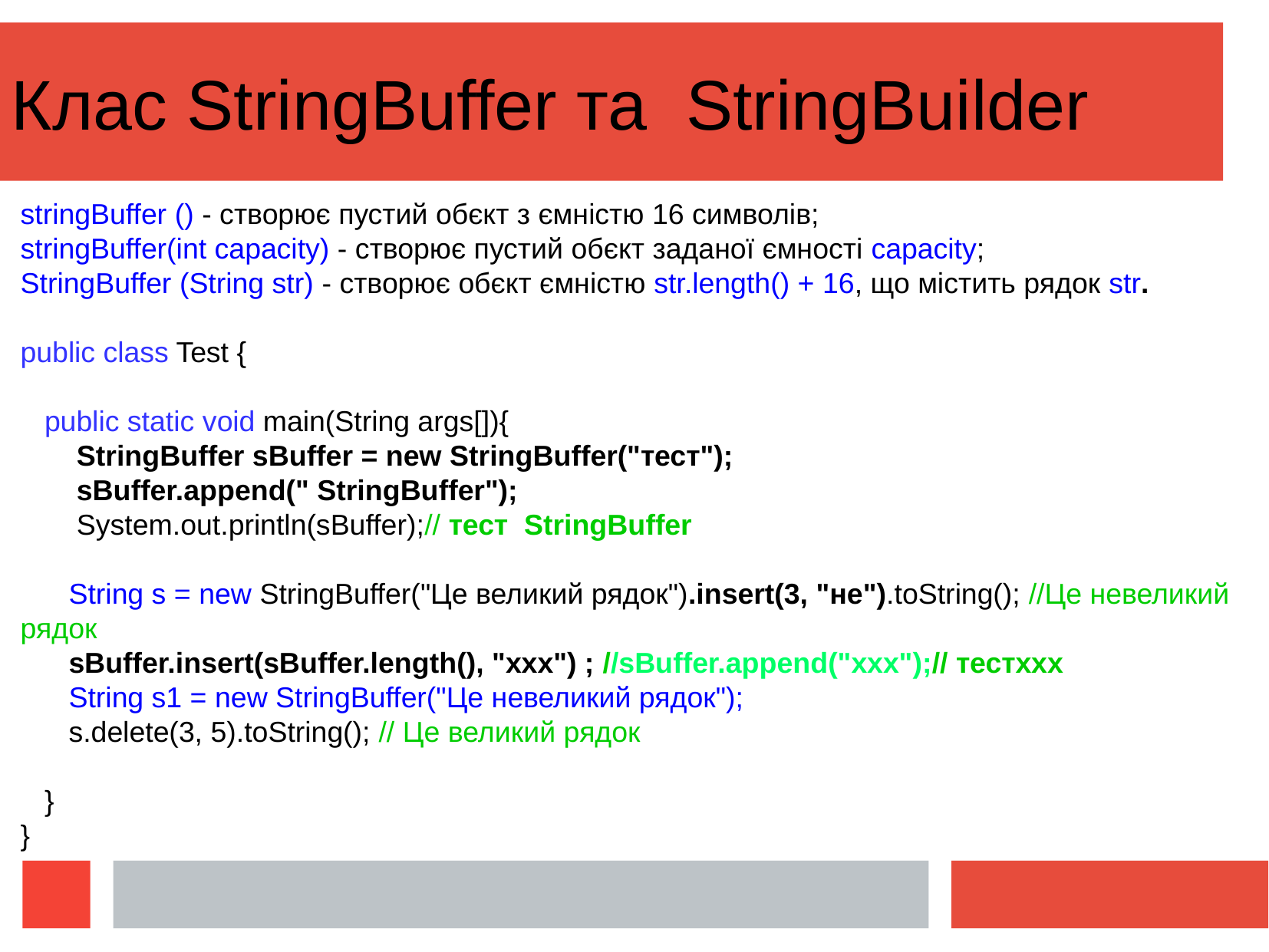

Клас StringBuffer та  StringBuilder
stringBuffer () - створює пустий обєкт з ємністю 16 символів;
stringBuffer(int capacity) - створює пустий обєкт заданої ємності capacity;
StringBuffer (String str) - створює обєкт ємністю str.length() + 16, що містить рядок str.

public class Test {

   public static void main(String args[]){
       StringBuffer sBuffer = new StringBuffer("тест");
       sBuffer.append(" StringBuffer");
       System.out.println(sBuffer);// тест  StringBuffer

      String s = new StringBuffer("Це великий рядок").insert(3, "не").toString(); //Це невеликий рядок
      sBuffer.insert(sBuffer.length(), "xxx") ; //sBuffer.append("xxx");// тестxxx
      String s1 = new StringBuffer("Це невеликий рядок");
      s.delete(3, 5).toString(); // Це великий рядок

   }
}